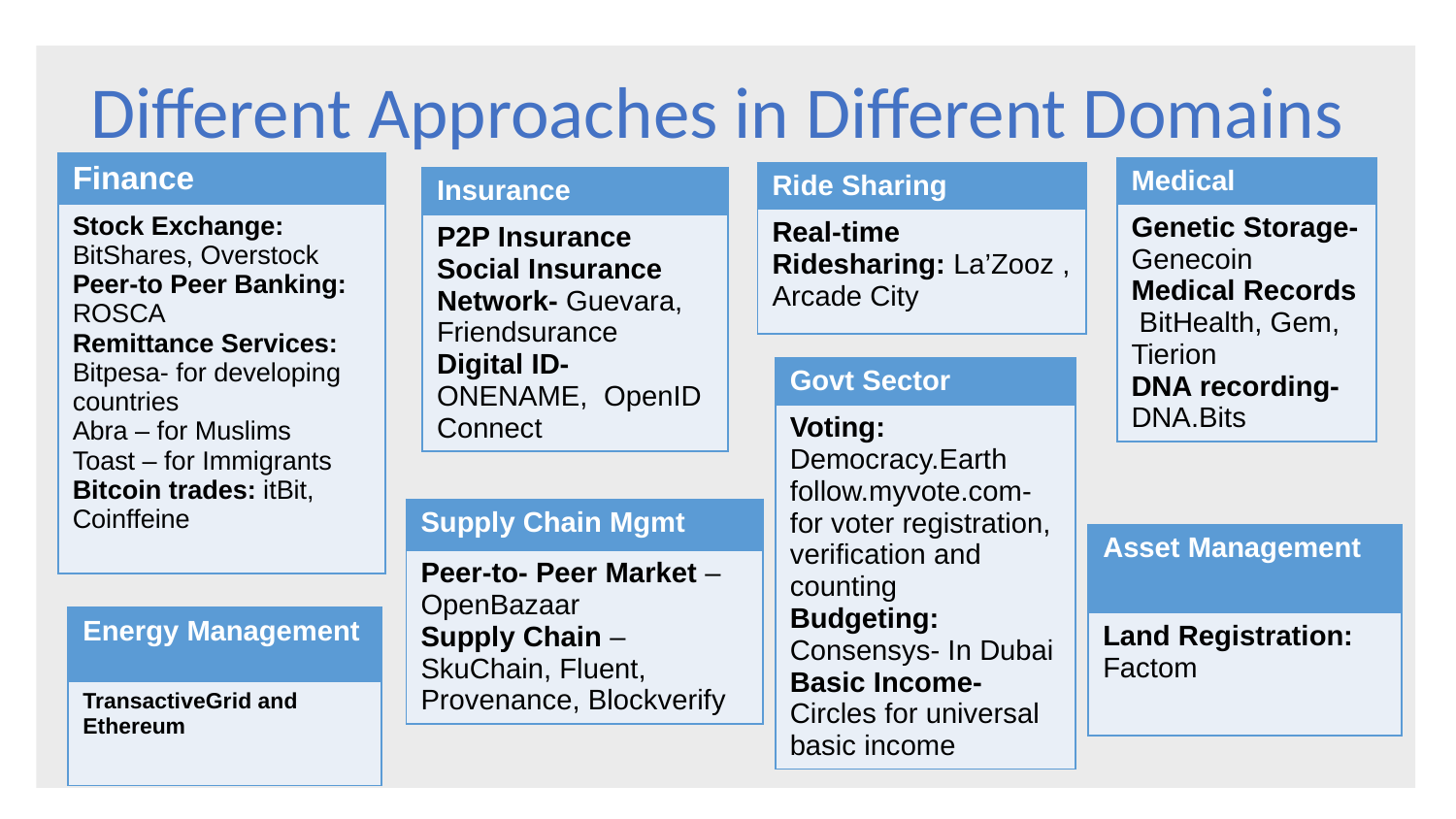

# Different Approaches in Different Domains
| Finance |
| --- |
| Stock Exchange: BitShares, Overstock Peer-to Peer Banking: ROSCA Remittance Services: Bitpesa- for developing countries Abra – for Muslims Toast – for Immigrants Bitcoin trades: itBit, Coinffeine |
| Medical |
| --- |
| Genetic Storage- Genecoin Medical Records BitHealth, Gem, Tierion DNA recording- DNA.Bits |
| Ride Sharing |
| --- |
| Real-time Ridesharing: La’Zooz , Arcade City |
| Insurance |
| --- |
| P2P Insurance Social Insurance Network- Guevara, Friendsurance Digital ID- ONENAME, OpenID Connect |
| Govt Sector |
| --- |
| Voting: Democracy.Earth follow.myvote.com- for voter registration, verification and counting Budgeting: Consensys- In Dubai Basic Income- Circles for universal basic income |
| Supply Chain Mgmt |
| --- |
| Peer-to- Peer Market – OpenBazaar Supply Chain – SkuChain, Fluent, Provenance, Blockverify |
| Asset Management |
| --- |
| Land Registration: Factom |
| Energy Management |
| --- |
| TransactiveGrid and Ethereum |